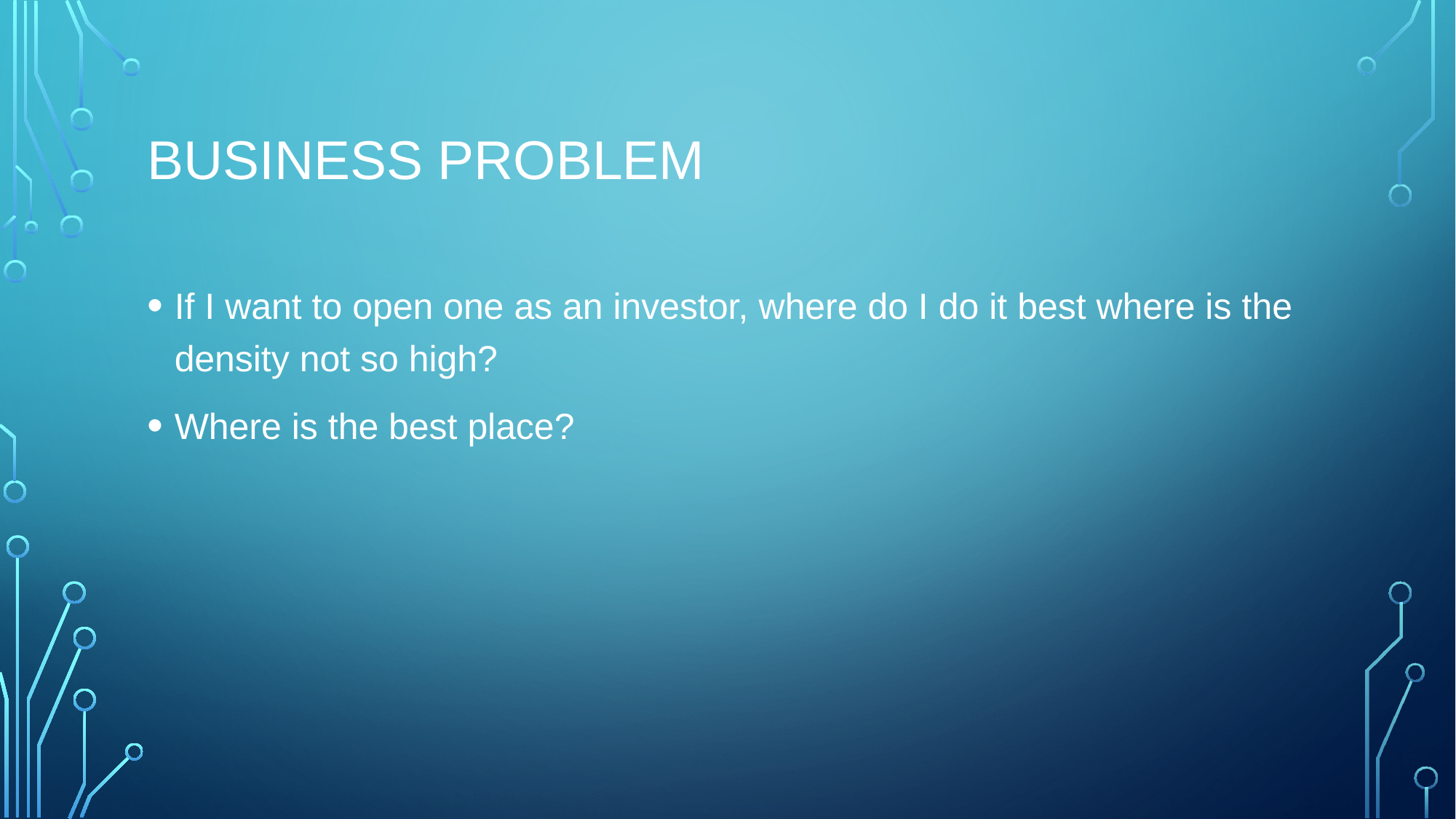

# Business Problem
If I want to open one as an investor, where do I do it best where is the density not so high?
Where is the best place?